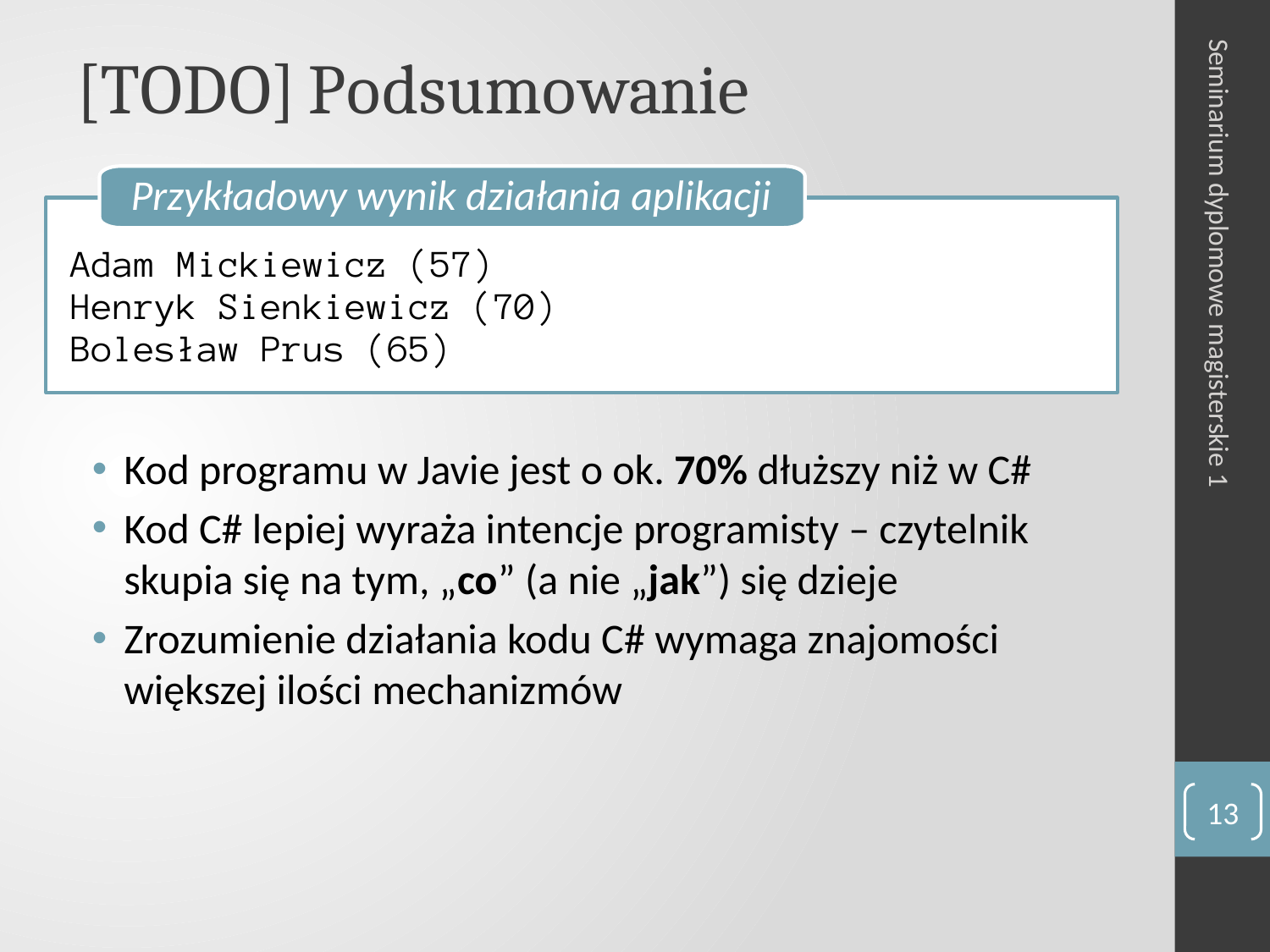

# [TODO] Podsumowanie
Przykładowy wynik działania aplikacji
Adam Mickiewicz (57)
Henryk Sienkiewicz (70)
Bolesław Prus (65)
Seminarium dyplomowe magisterskie 1
Kod programu w Javie jest o ok. 70% dłuższy niż w C#
Kod C# lepiej wyraża intencje programisty – czytelnik skupia się na tym, „co” (a nie „jak”) się dzieje
Zrozumienie działania kodu C# wymaga znajomości większej ilości mechanizmów
13